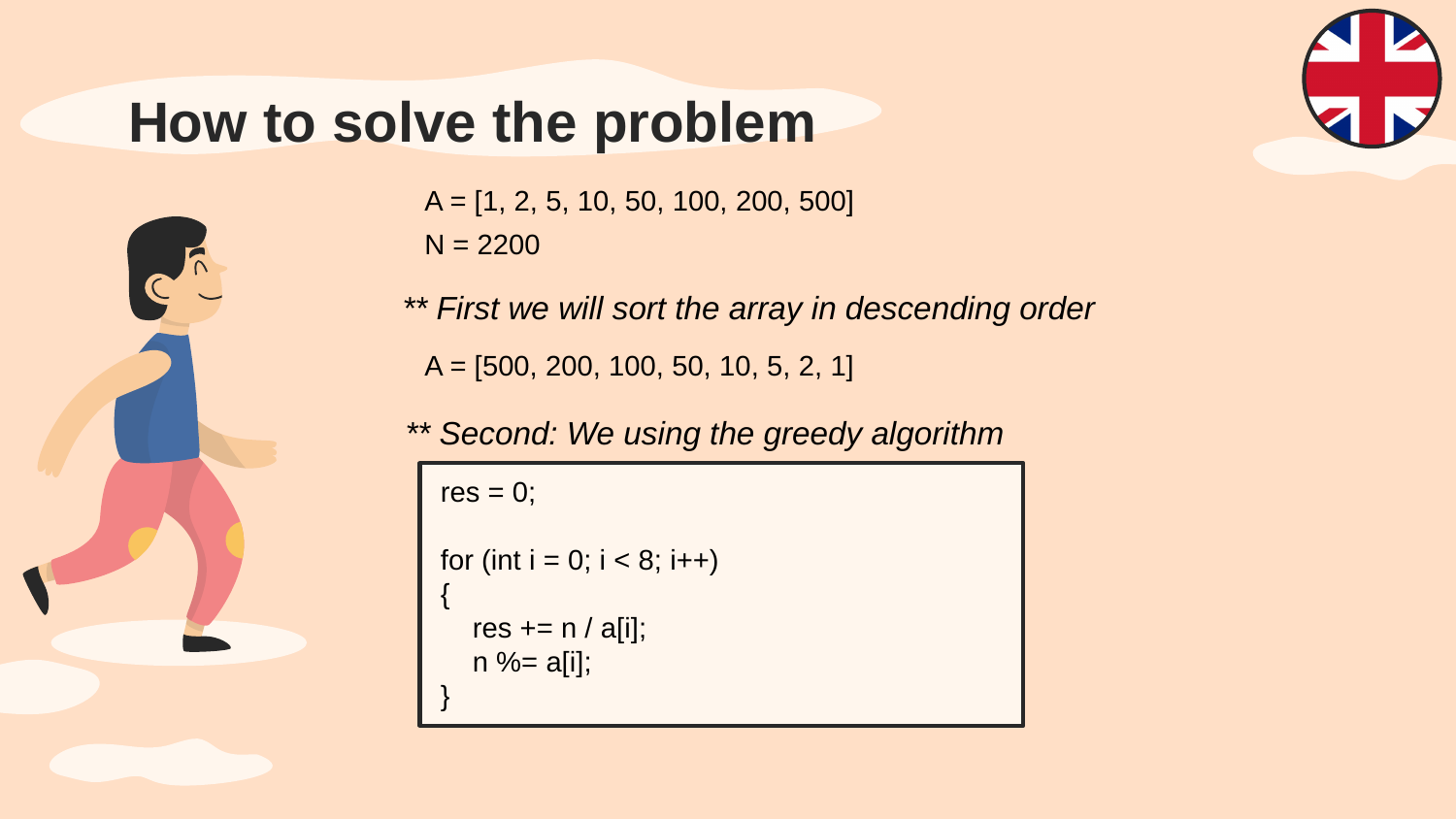

# How to solve the problem

A = [1, 2, 5, 10, 50, 100, 200, 500]

N = 2200
** First we will sort the array in descending order
A = [500, 200, 100, 50, 10, 5, 2, 1]
** Second: We using the greedy algorithm

res = 0;

for (int i = 0; i < 8; i++)
{
    res += n / a[i];
    n %= a[i];
}